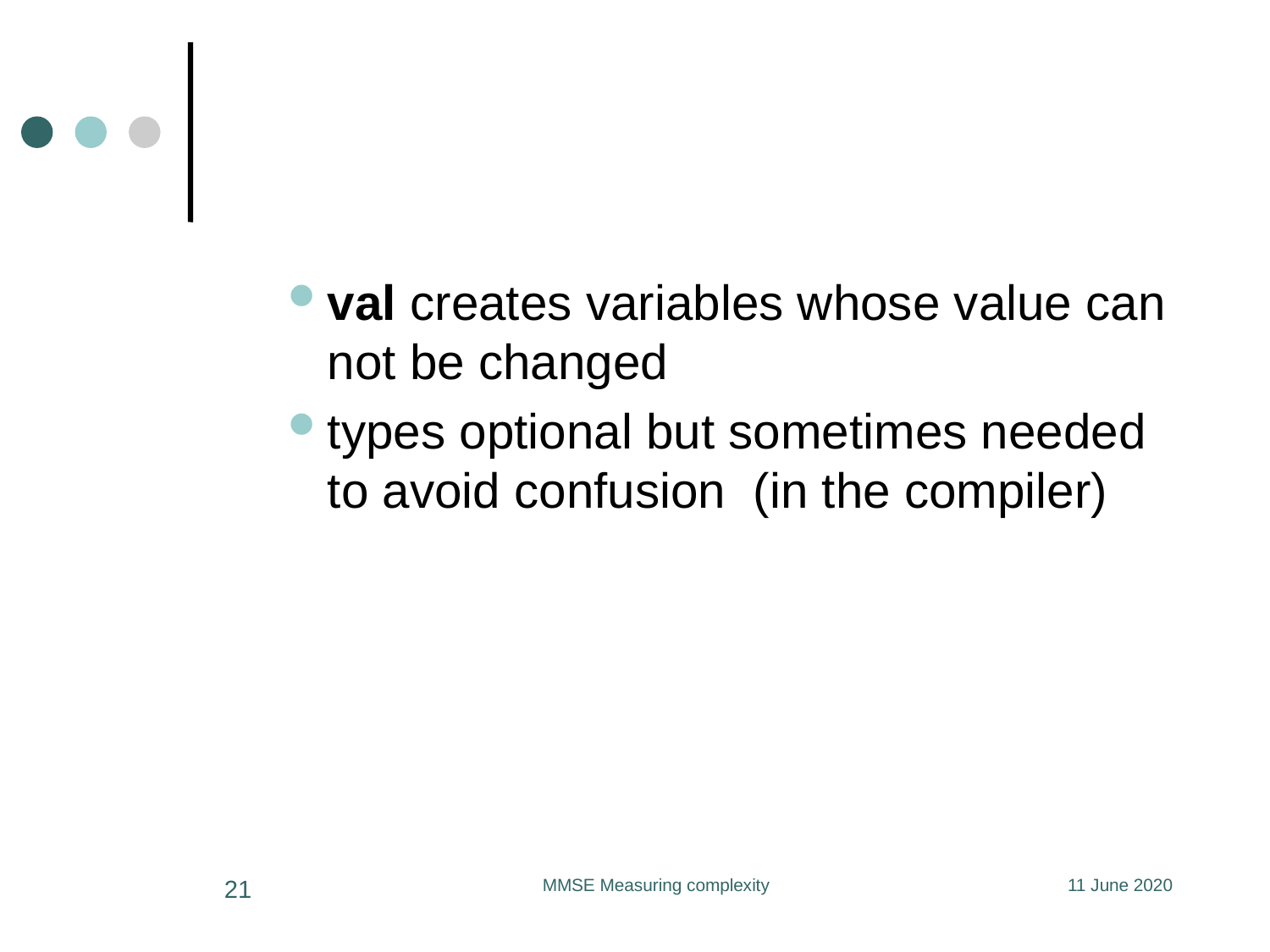

#
val creates variables whose value can not be changed
types optional but sometimes needed to avoid confusion  (in the compiler)
21
MMSE Measuring complexity
11 June 2020